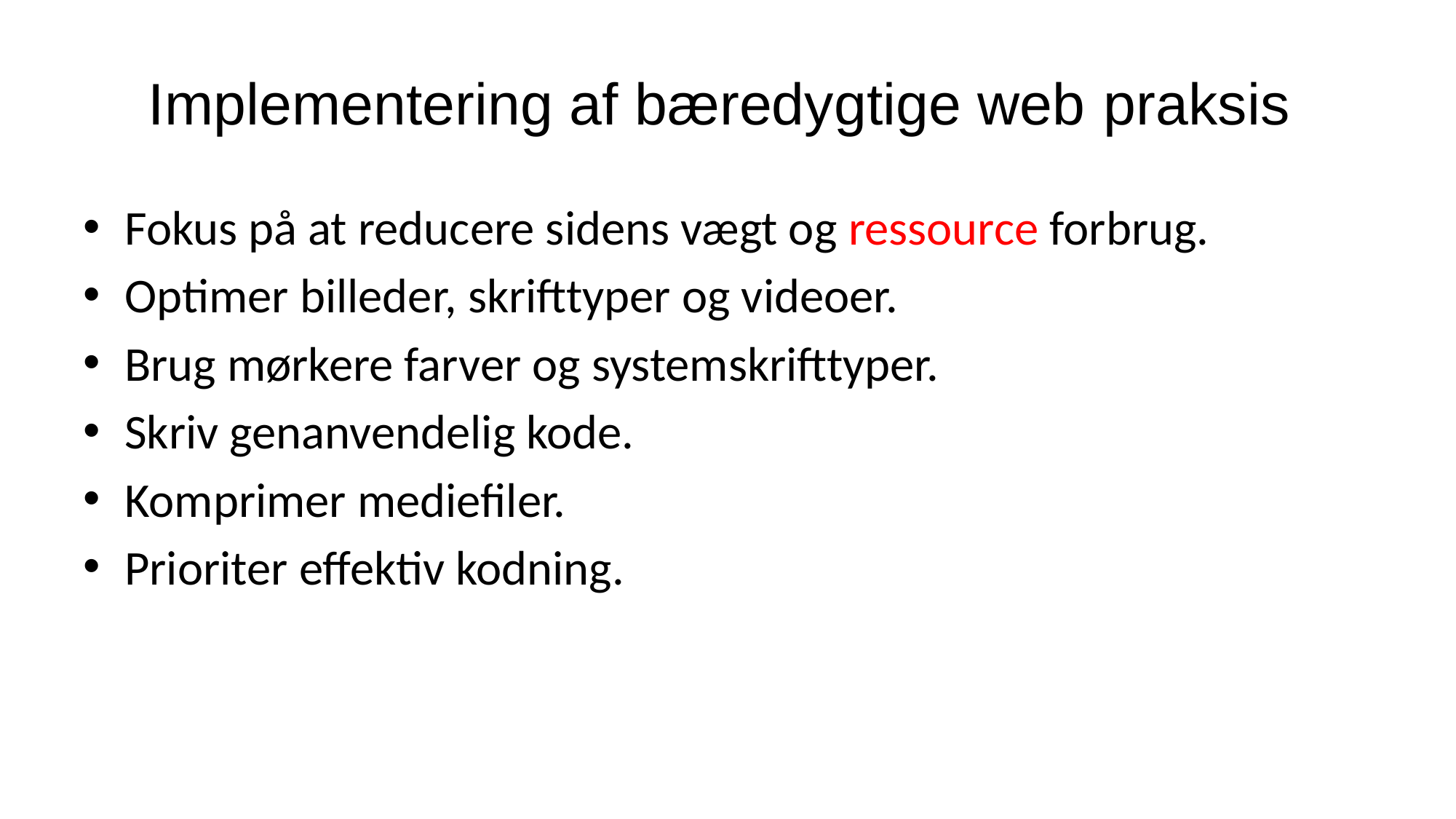

# Implementering af bæredygtige web praksis
Fokus på at reducere sidens vægt og ressource forbrug.
Optimer billeder, skrifttyper og videoer.
Brug mørkere farver og systemskrifttyper.
Skriv genanvendelig kode.
Komprimer mediefiler.
Prioriter effektiv kodning.